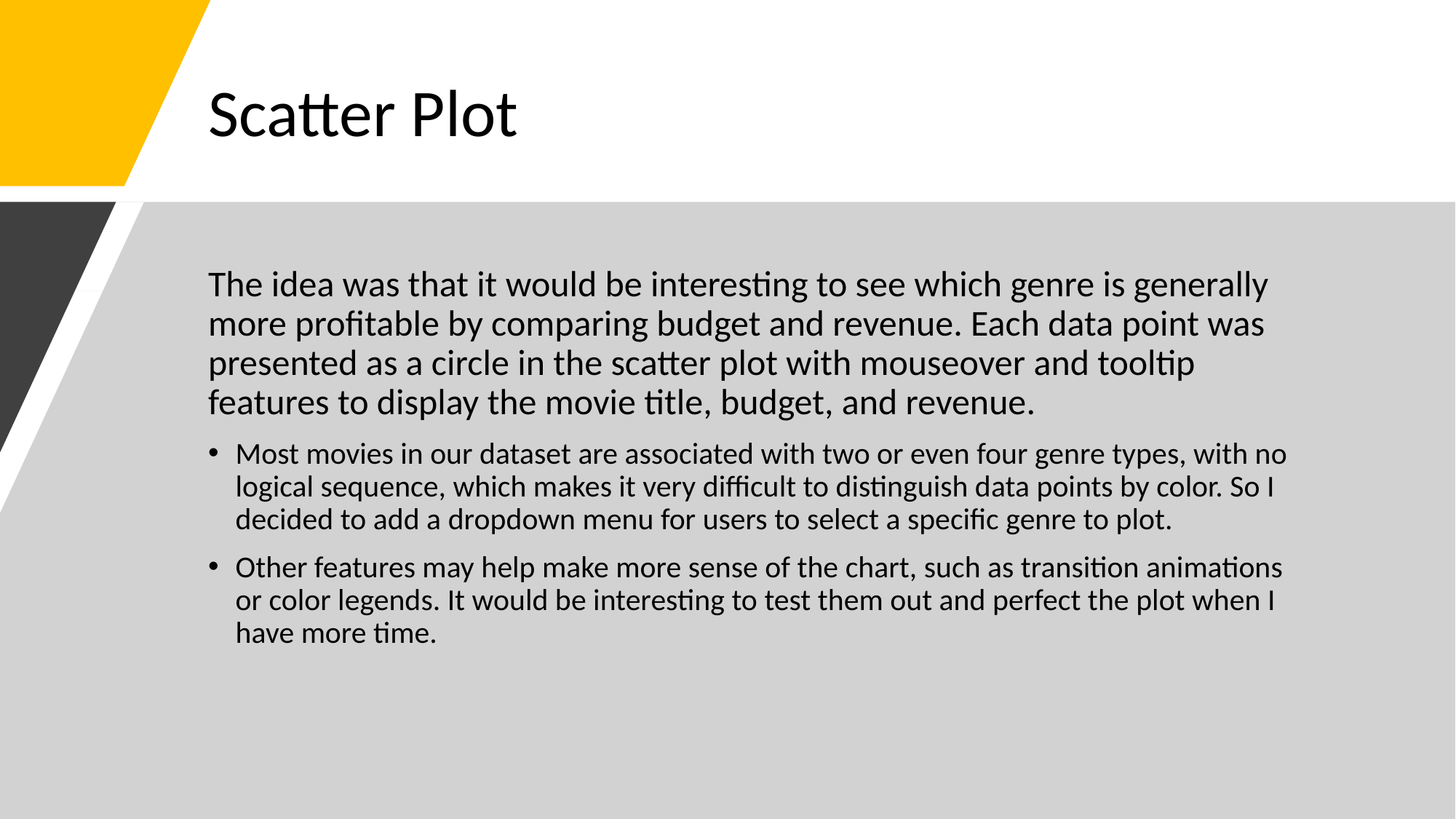

# Scatter Plot

The idea was that it would be interesting to see which genre is generally more profitable by comparing budget and revenue. Each data point was presented as a circle in the scatter plot with mouseover and tooltip features to display the movie title, budget, and revenue.
Most movies in our dataset are associated with two or even four genre types, with no logical sequence, which makes it very difficult to distinguish data points by color. So I decided to add a dropdown menu for users to select a specific genre to plot.
Other features may help make more sense of the chart, such as transition animations or color legends. It would be interesting to test them out and perfect the plot when I have more time.